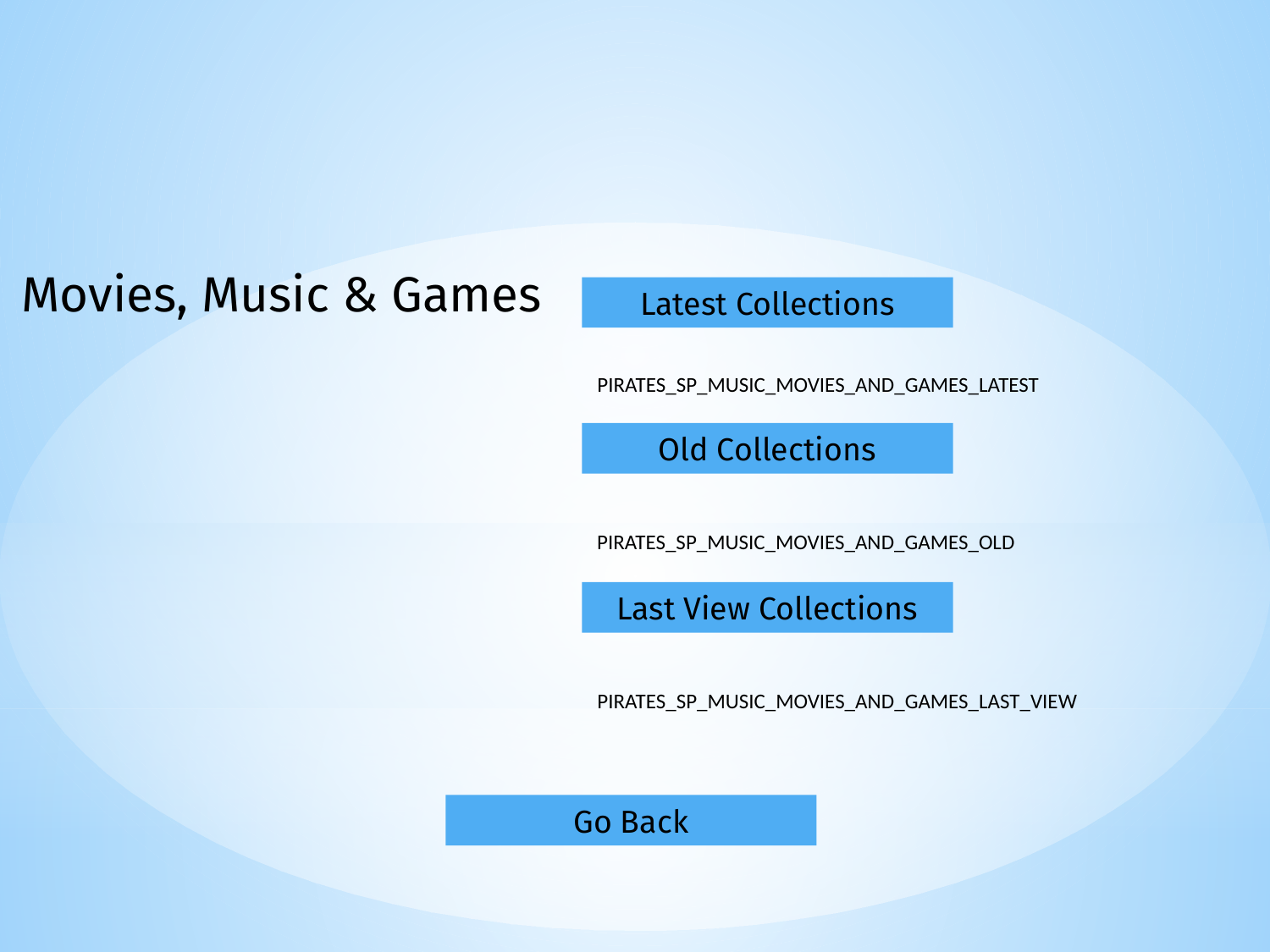

Movies, Music & Games
Latest Collections
PIRATES_SP_MUSIC_MOVIES_AND_GAMES_LATEST
Old Collections
PIRATES_SP_MUSIC_MOVIES_AND_GAMES_OLD
Last View Collections
PIRATES_SP_MUSIC_MOVIES_AND_GAMES_LAST_VIEW
Go Back